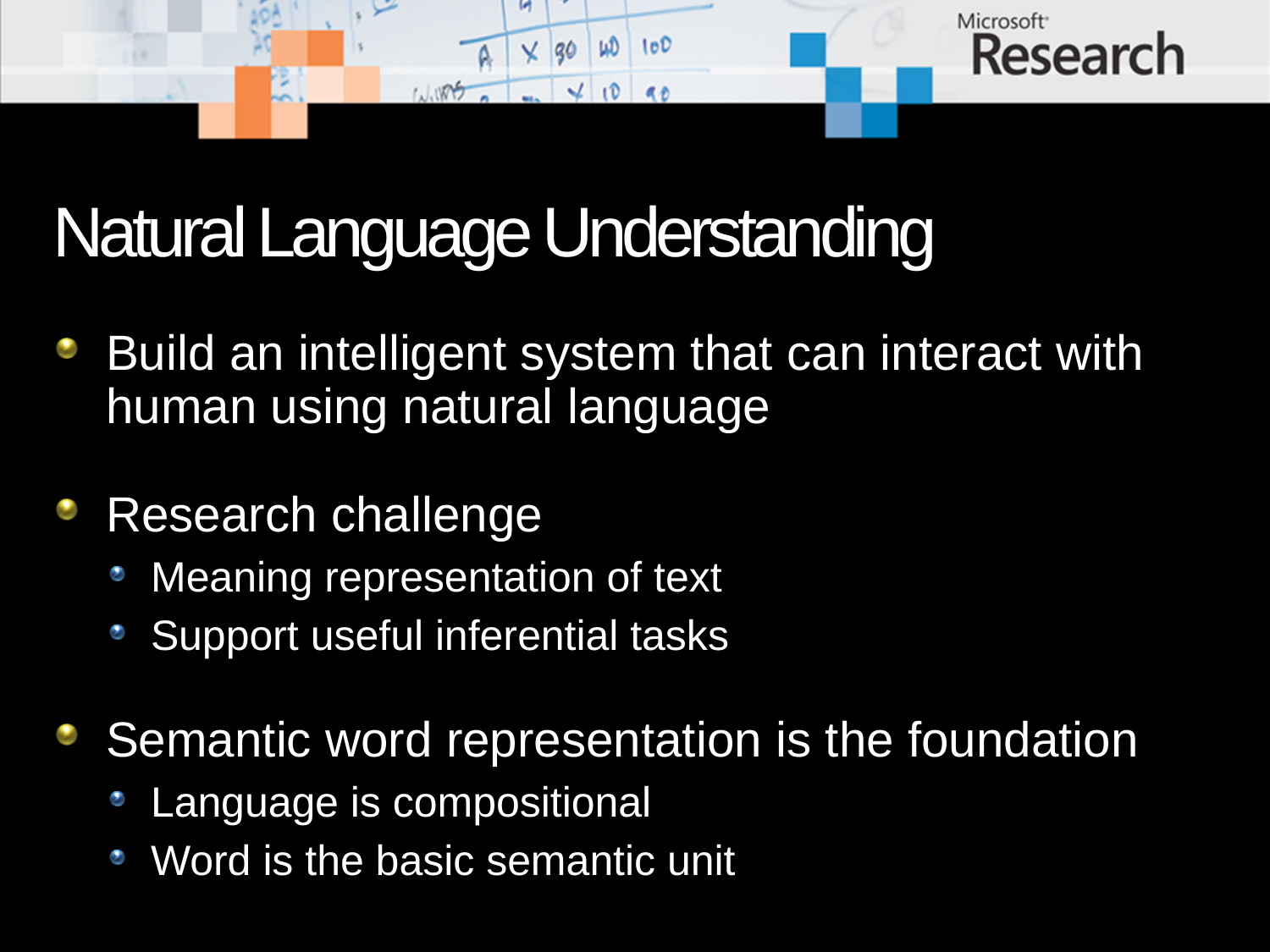

# Natural Language Understanding
Build an intelligent system that can interact with human using natural language

Research challenge
Meaning representation of text
Support useful inferential tasks

Semantic word representation is the foundation
Language is compositional
Word is the basic semantic unit